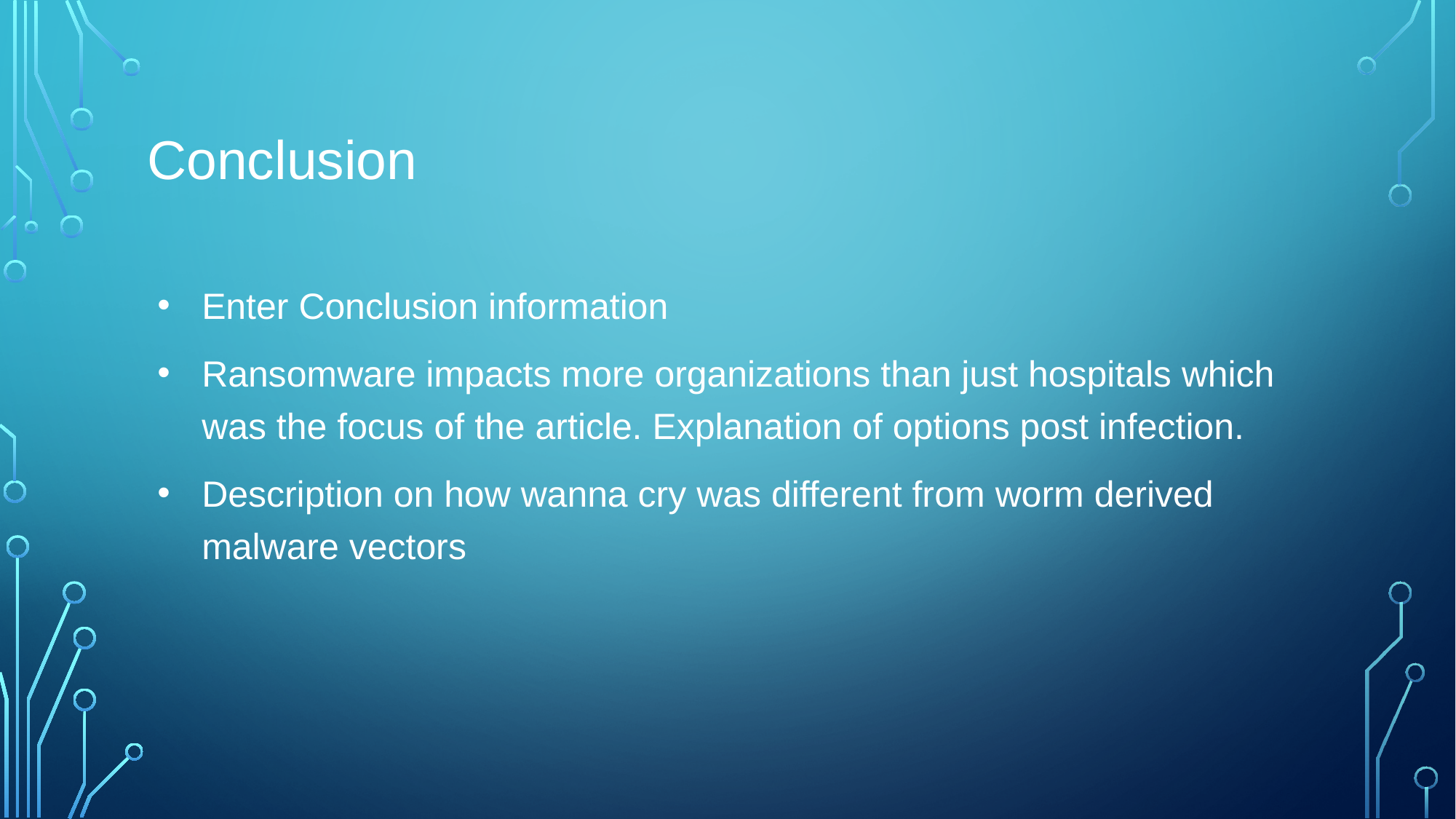

# Conclusion
Enter Conclusion information
Ransomware impacts more organizations than just hospitals which was the focus of the article. Explanation of options post infection.
Description on how wanna cry was different from worm derived malware vectors